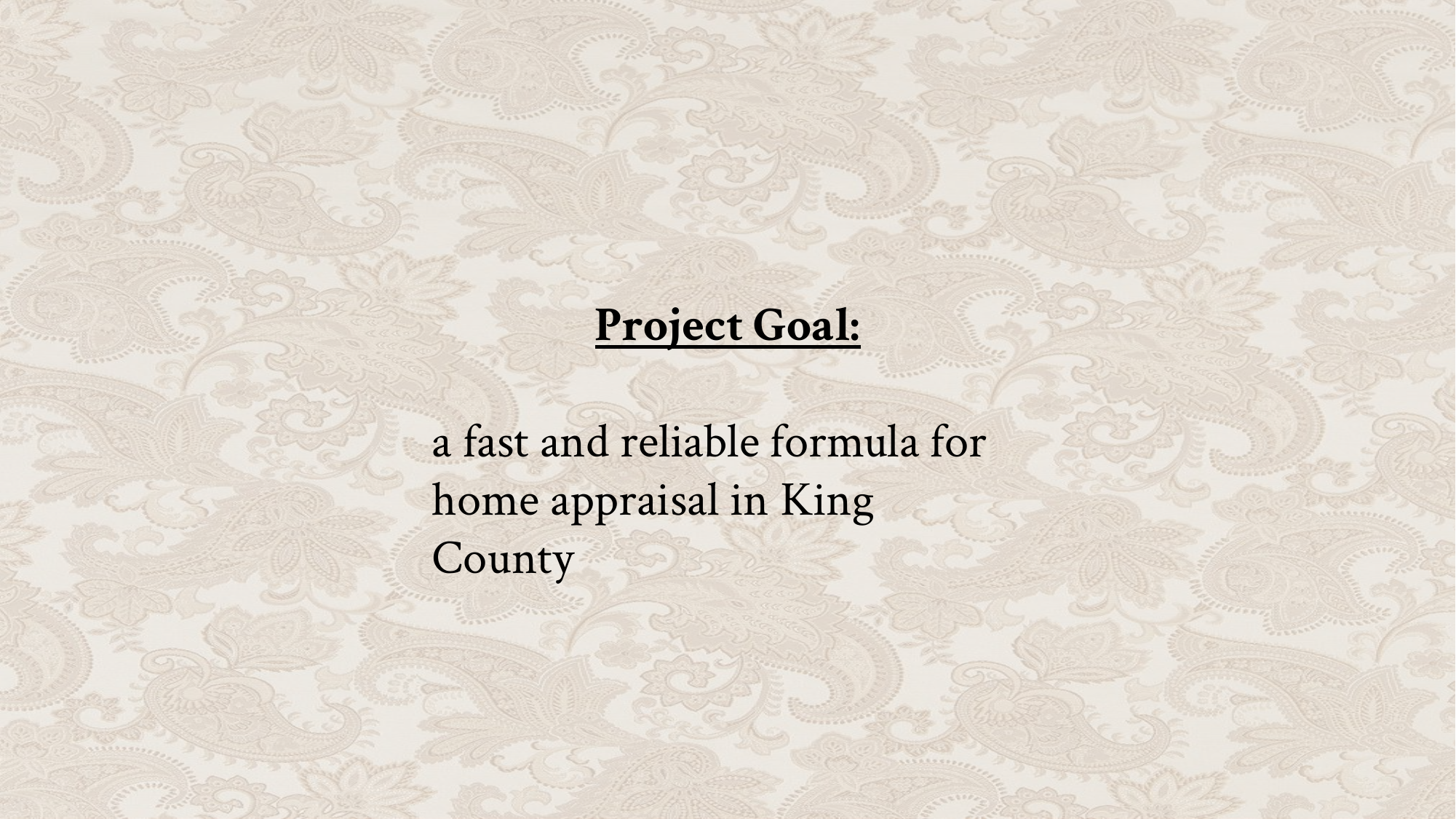

Project Goal:

a fast and reliable formula for home appraisal in King County